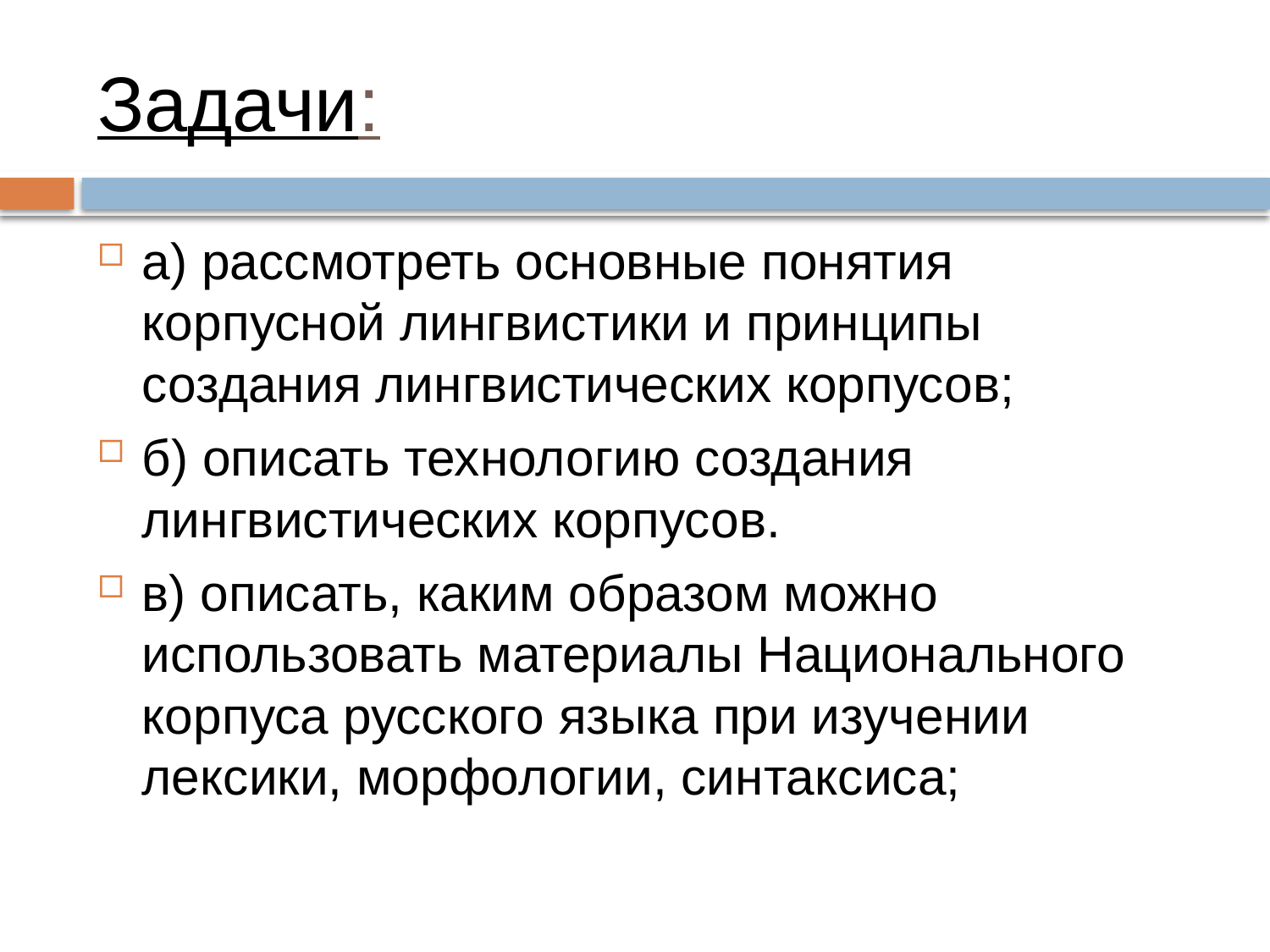

# Задачи:
а) рассмотреть основные понятия корпусной лингвистики и принципы создания лингвистических корпусов;
б) описать технологию создания лингвистических корпусов.
в) описать, каким образом можно использовать материалы Национального корпуса русского языка при изучении лексики, морфологии, синтаксиса;